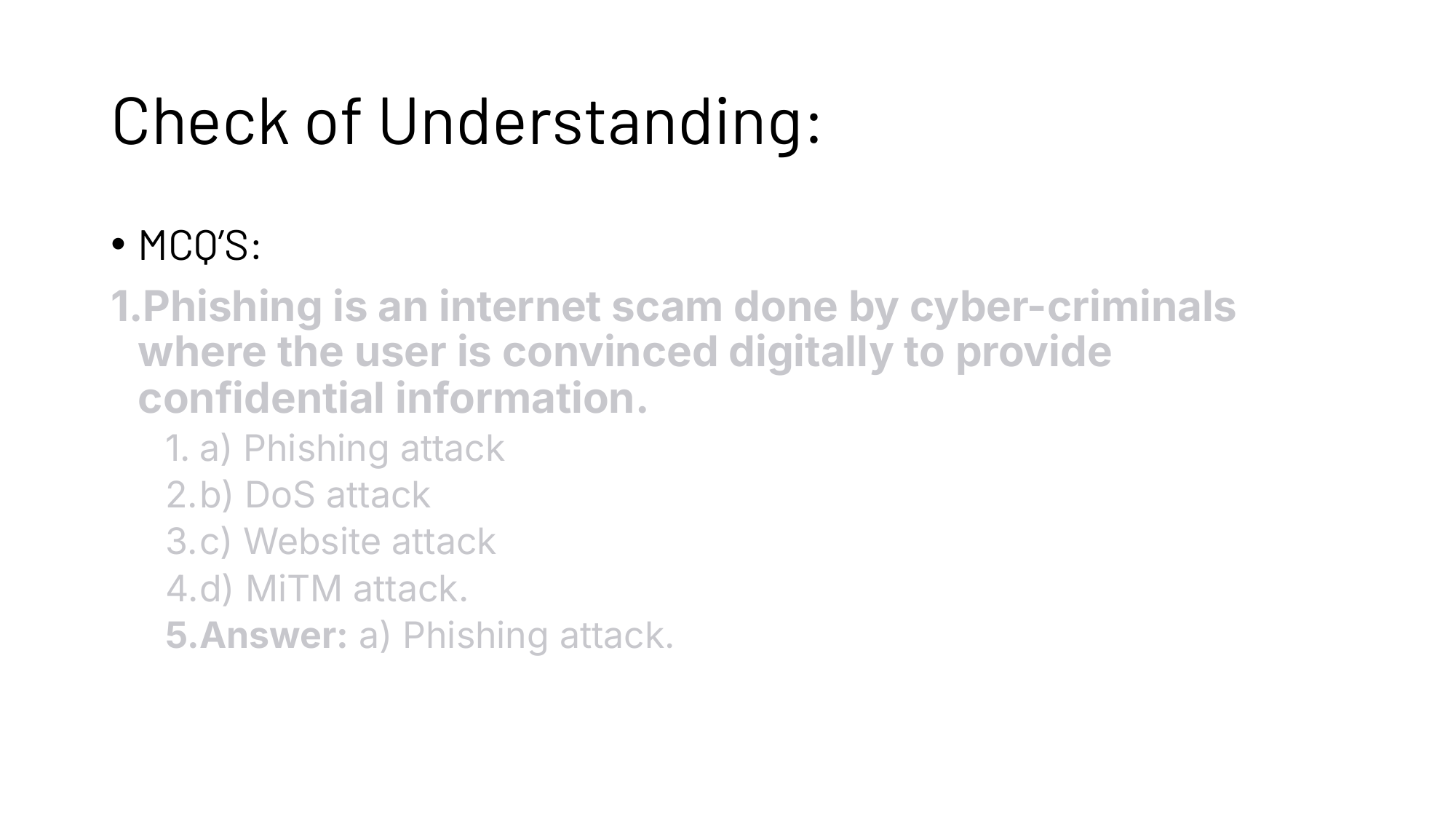

# Check of Understanding:
MCQ’S:
Phishing is an internet scam done by cyber-criminals where the user is convinced digitally to provide confidential information.
a) Phishing attack
b) DoS attack
c) Website attack
d) MiTM attack.
Answer: a) Phishing attack.